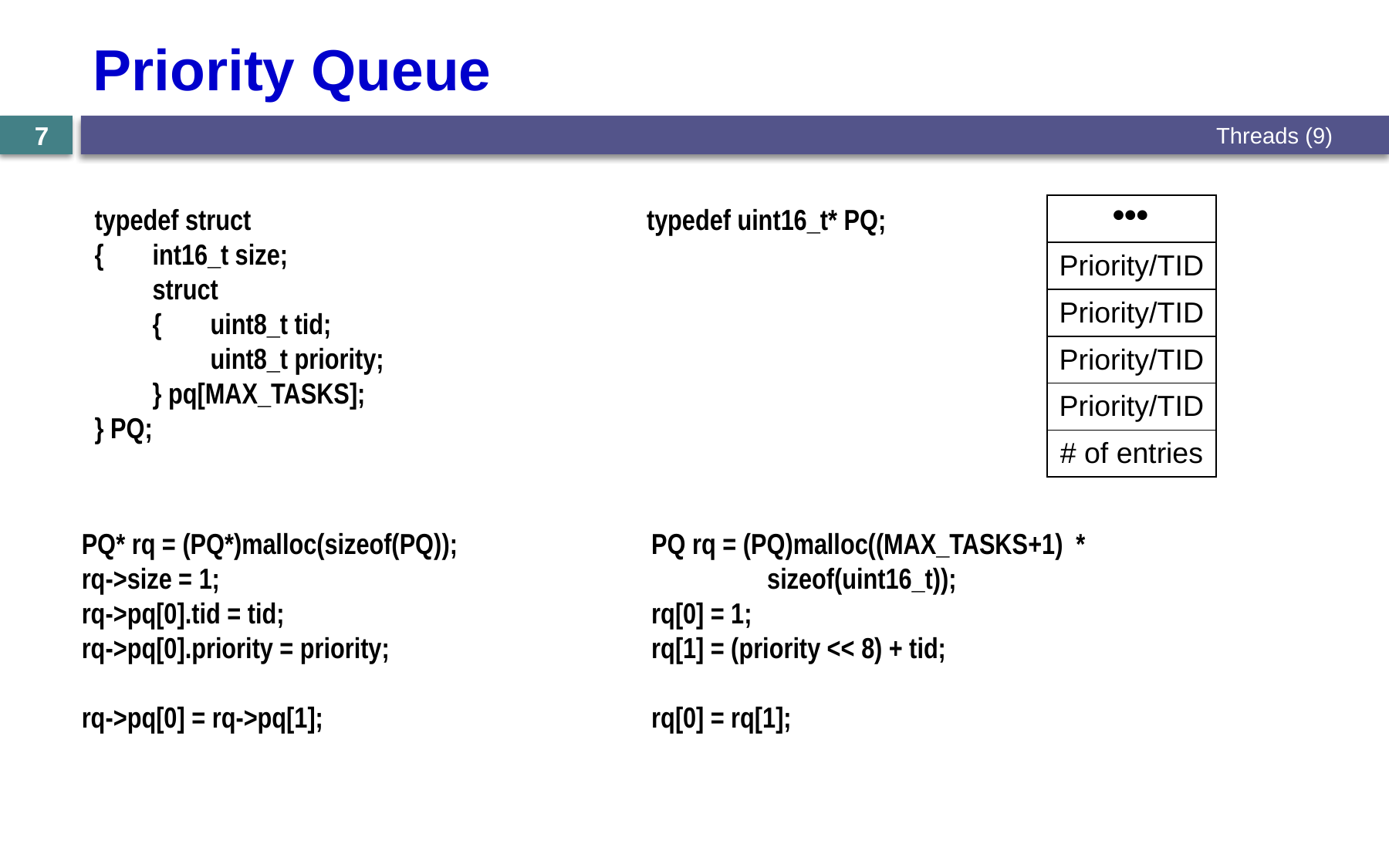

# Priority Queue
Threads (9)
7
| ••• |
| --- |
| Priority/TID |
| Priority/TID |
| Priority/TID |
| Priority/TID |
| # of entries |
typedef uint16_t* PQ;
typedef struct
{	int16_t size;
	struct
	{	uint8_t tid;
		uint8_t priority;
	} pq[MAX_TASKS];
} PQ;
PQ* rq = (PQ*)malloc(sizeof(PQ));
rq->size = 1;
rq->pq[0].tid = tid;
rq->pq[0].priority = priority;

rq->pq[0] = rq->pq[1];
PQ rq = (PQ)malloc((MAX_TASKS+1)  * 				sizeof(uint16_t));
rq[0] = 1;
rq[1] = (priority << 8) + tid;

rq[0] = rq[1];